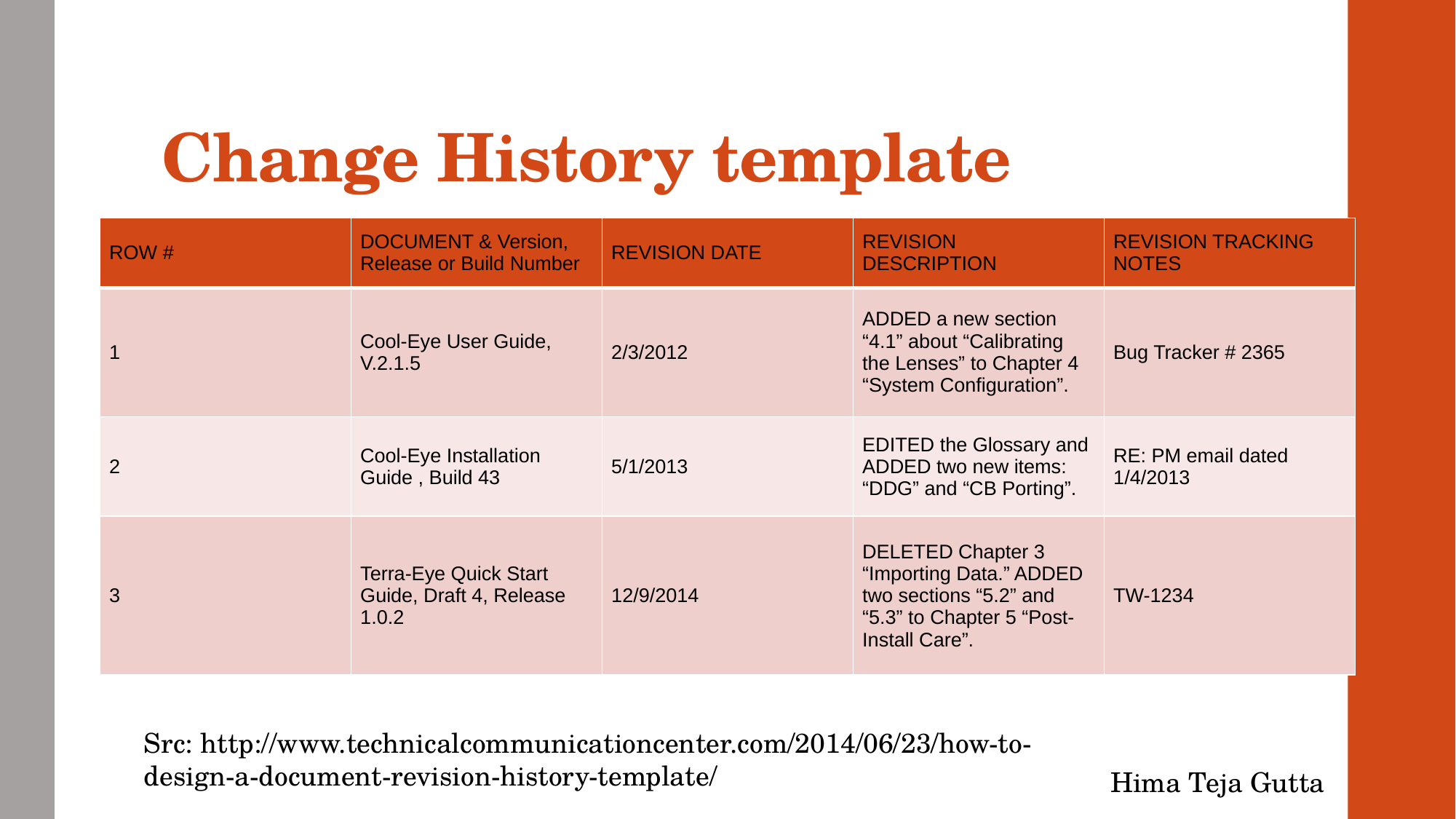

# Change History template
| ROW # | DOCUMENT & Version, Release or Build Number | REVISION DATE | REVISION DESCRIPTION | REVISION TRACKING NOTES |
| --- | --- | --- | --- | --- |
| 1 | Cool-Eye User Guide, V.2.1.5 | 2/3/2012 | ADDED a new section “4.1” about “Calibrating the Lenses” to Chapter 4 “System Configuration”. | Bug Tracker # 2365 |
| 2 | Cool-Eye Installation Guide , Build 43 | 5/1/2013 | EDITED the Glossary and ADDED two new items: “DDG” and “CB Porting”. | RE: PM email dated 1/4/2013 |
| 3 | Terra-Eye Quick Start Guide, Draft 4, Release 1.0.2 | 12/9/2014 | DELETED Chapter 3 “Importing Data.” ADDED two sections “5.2” and “5.3” to Chapter 5 “Post-Install Care”. | TW-1234 |
Src: http://www.technicalcommunicationcenter.com/2014/06/23/how-to-design-a-document-revision-history-template/
Hima Teja Gutta